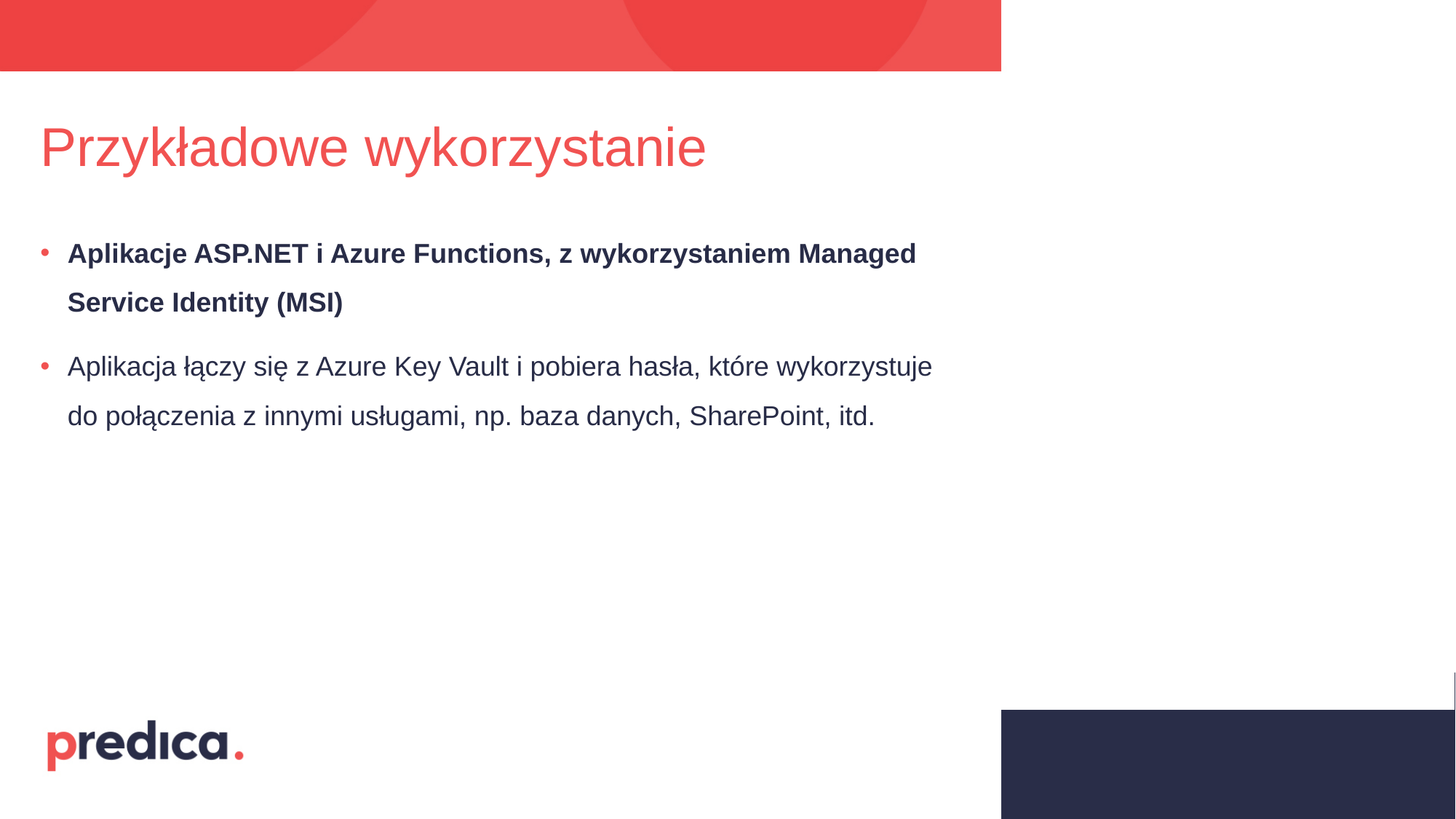

# Przykładowe wykorzystanie

Aplikacje ASP.NET i Azure Functions, z wykorzystaniem Managed Service Identity (MSI)
Aplikacja łączy się z Azure Key Vault i pobiera hasła, które wykorzystuje do połączenia z innymi usługami, np. baza danych, SharePoint, itd.